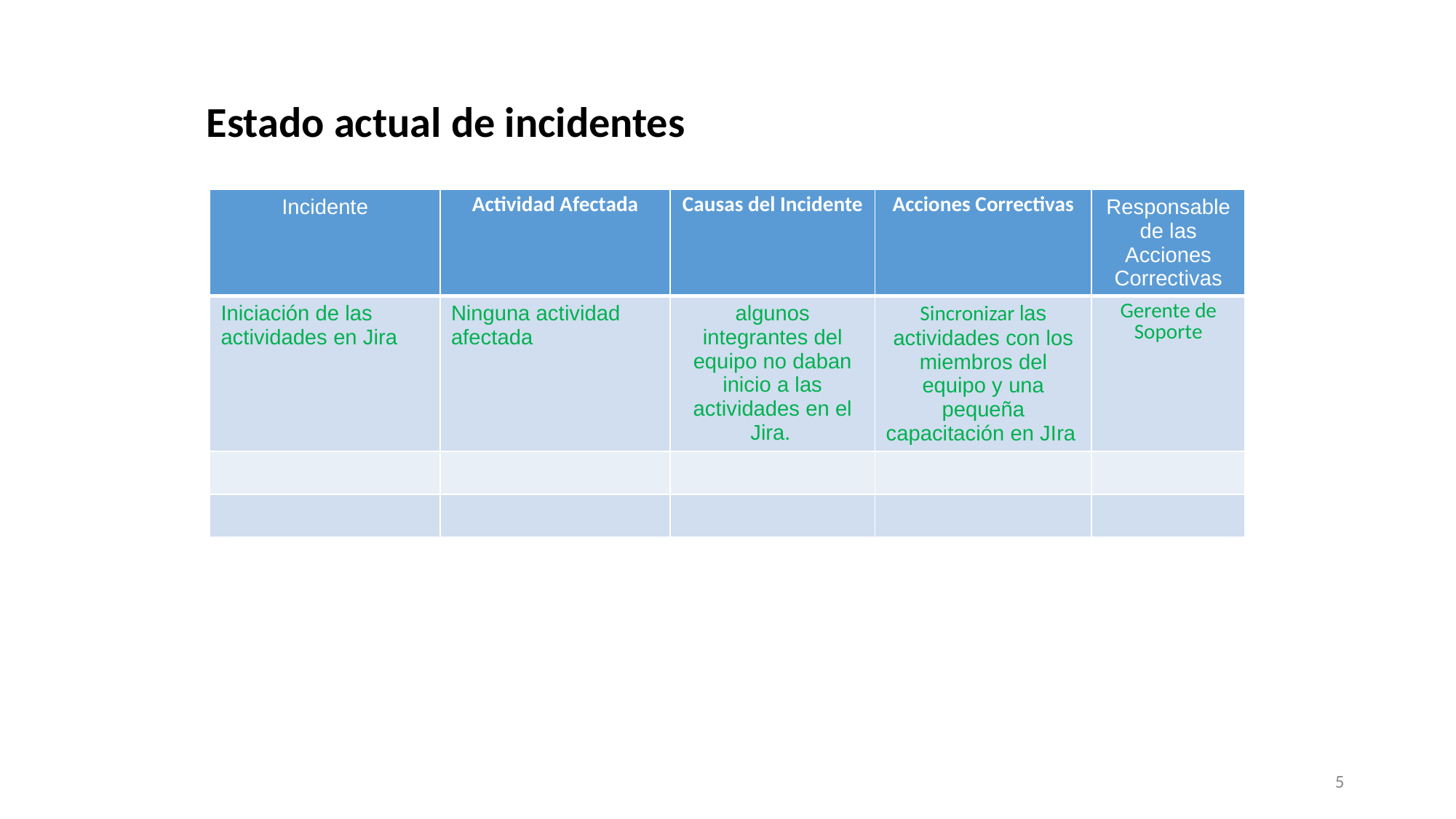

Estado actual de incidentes
| Incidente | Actividad Afectada | Causas del Incidente | Acciones Correctivas | Responsable de las Acciones Correctivas |
| --- | --- | --- | --- | --- |
| Iniciación de las actividades en Jira | Ninguna actividad afectada | algunos integrantes del equipo no daban inicio a las actividades en el Jira. | Sincronizar las actividades con los miembros del equipo y una pequeña capacitación en JIra | Gerente de Soporte |
|  |  |  |  |  |
|  |  |  |  |  |
5